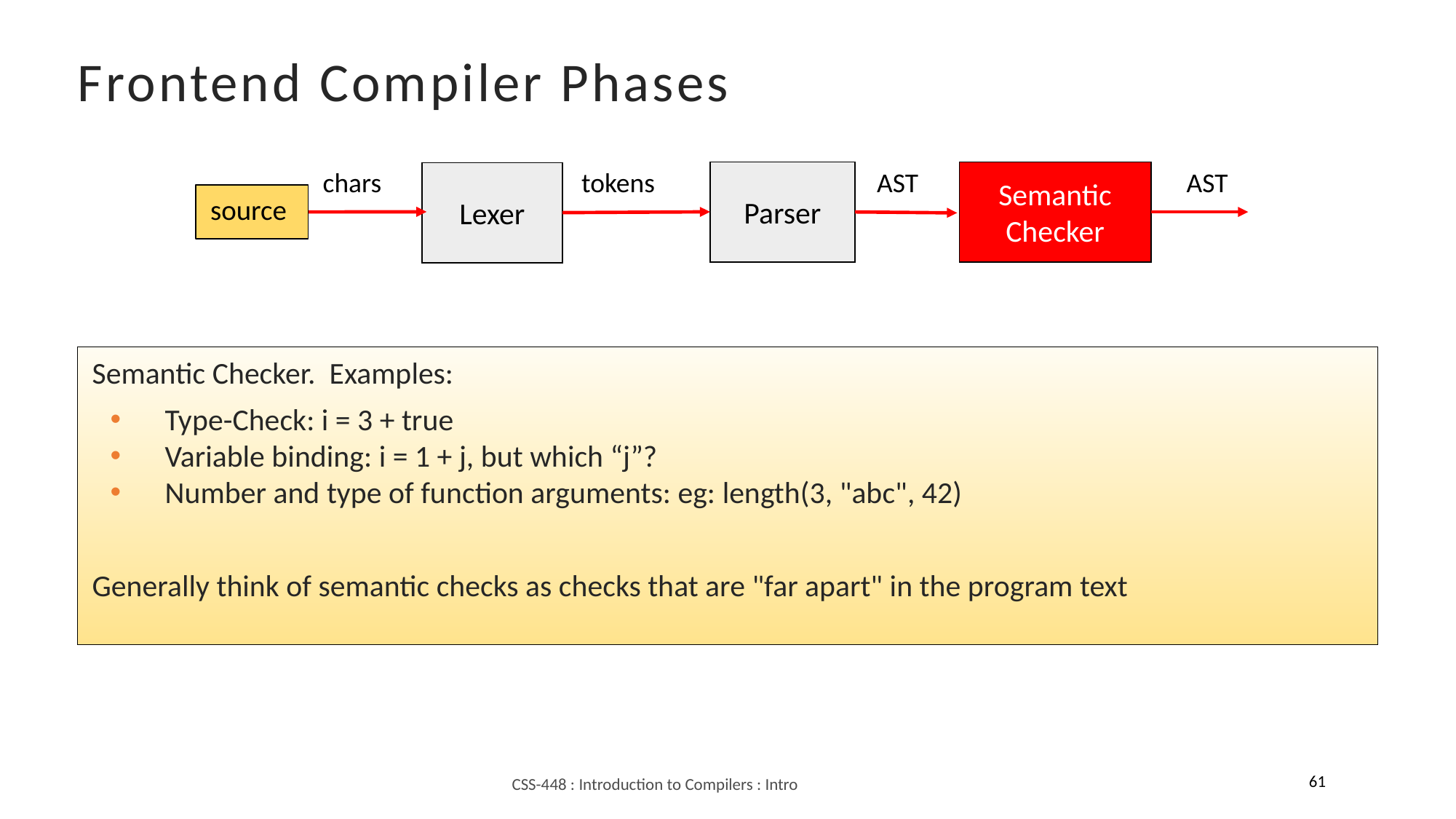

Frontend Compiler Phases
AST
chars
tokens
AST
Semantic
Checker
Parser
Lexer
source
Semantic Checker.  Examples:
Type-Check: i = 3 + true
Variable binding: i = 1 + j, but which “j”?
Number and type of function arguments: eg: length(3, "abc", 42)

Generally think of semantic checks as checks that are "far apart" in the program text
61
CSS-448 : Introduction to Compilers : Intro